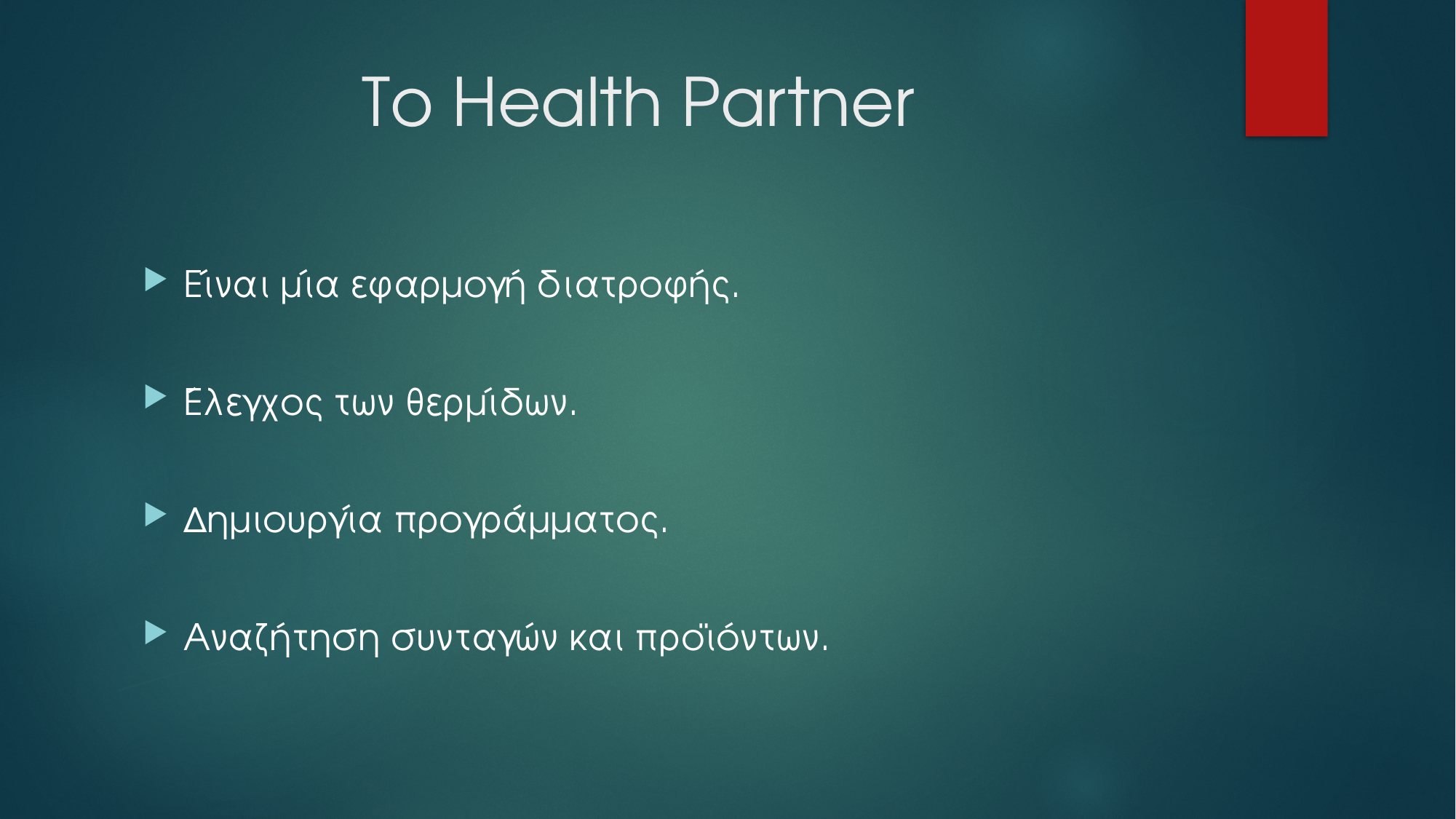

# Το Health Partner
Είναι μία εφαρμογή διατροφής.

Έλεγχος των θερμίδων.

Δημιουργία προγράμματος.

Αναζήτηση συνταγών και προϊόντων.